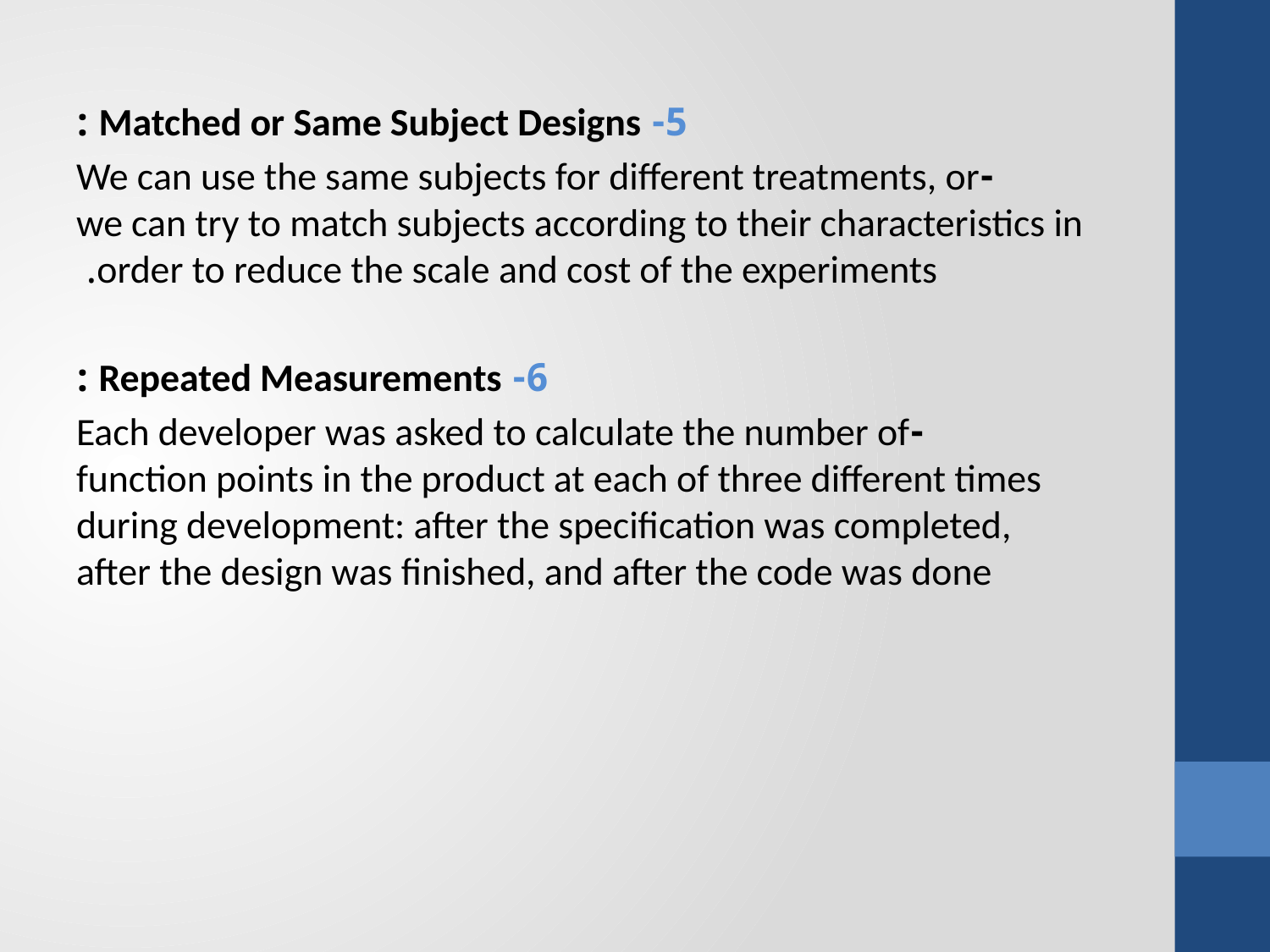

5- Matched or Same Subject Designs :
         -We can use the same subjects for different treatments, or we can try to match subjects according to their characteristics in order to reduce the scale and cost of the experiments.

6- Repeated Measurements :
        -Each developer was asked to calculate the number of function points in the product at each of three different times during development: after the specification was completed, after the design was finished, and after the code was done